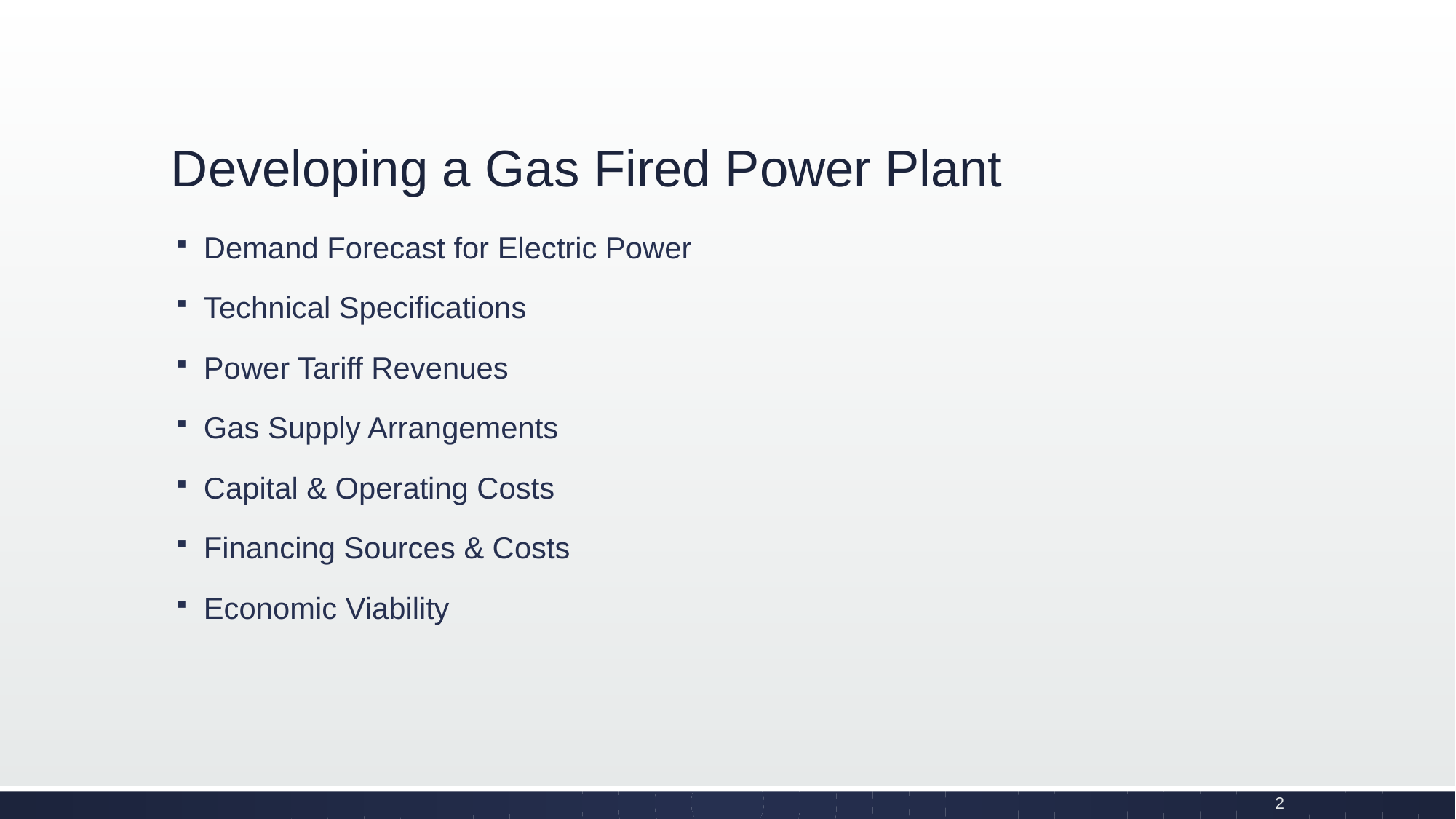

# Developing a Gas Fired Power Plant
Demand Forecast for Electric Power
Technical Specifications
Power Tariff Revenues
Gas Supply Arrangements
Capital & Operating Costs
Financing Sources & Costs
Economic Viability
2